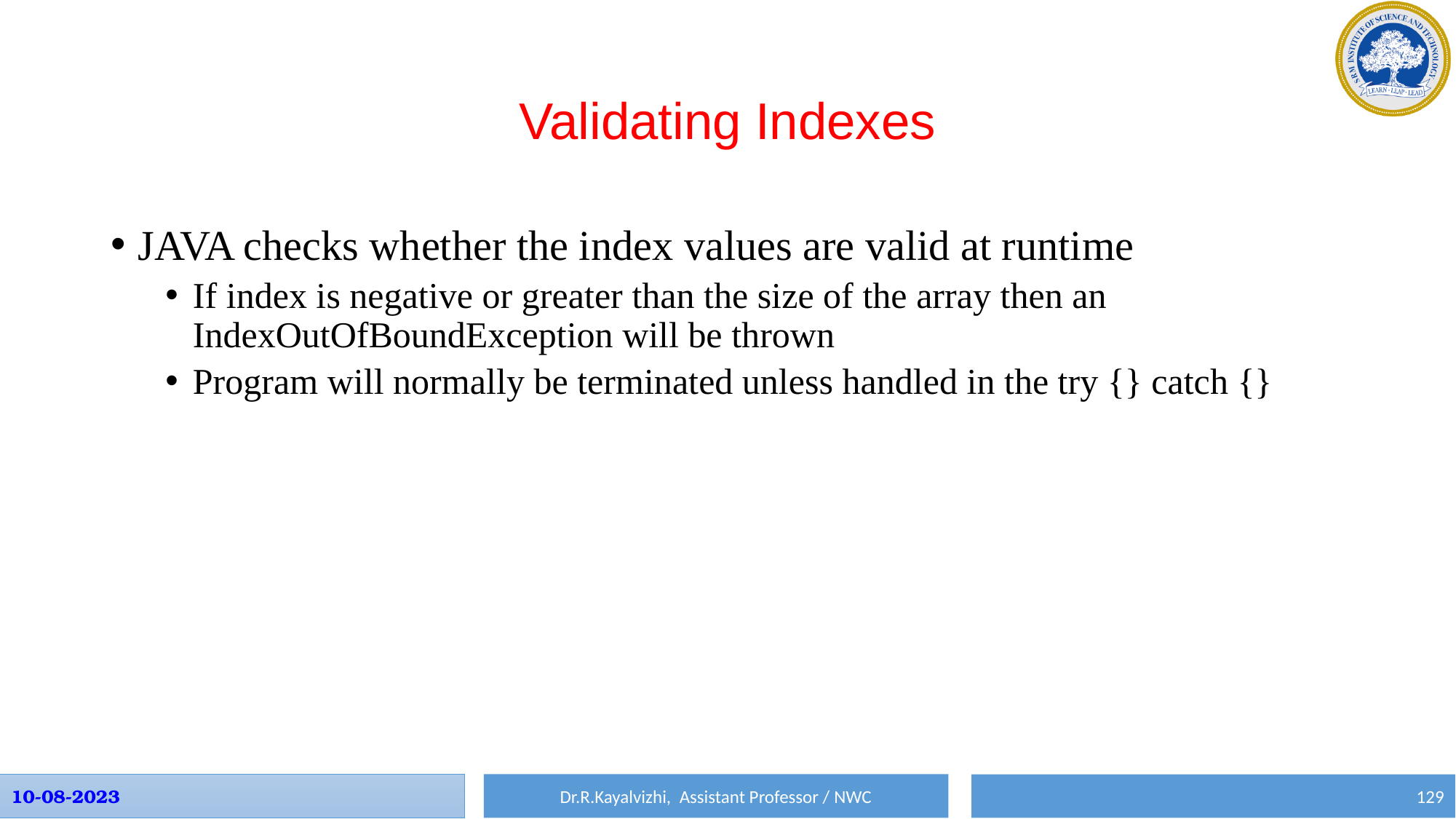

# Validating Indexes
JAVA checks whether the index values are valid at runtime
If index is negative or greater than the size of the array then an IndexOutOfBoundException will be thrown
Program will normally be terminated unless handled in the try {} catch {}

Dr.R.Kayalvizhi,  Assistant Professor / NWC
10-08-2023
129